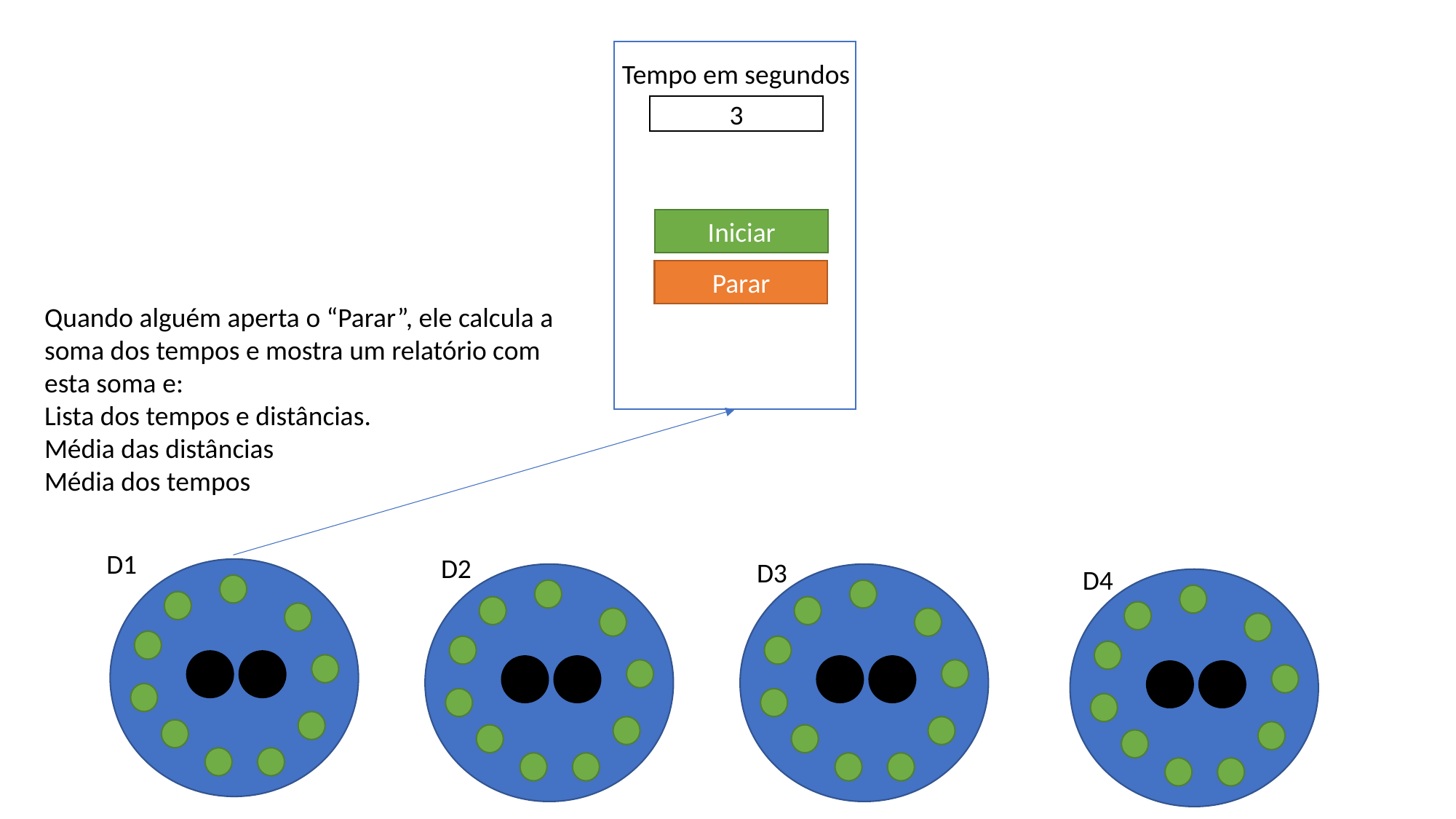

Tempo em segundos
3
Iniciar
Parar
Quando alguém aperta o “Parar”, ele calcula a soma dos tempos e mostra um relatório com esta soma e:
Lista dos tempos e distâncias.
Média das distâncias
Média dos tempos

D1
D2
D3
D4